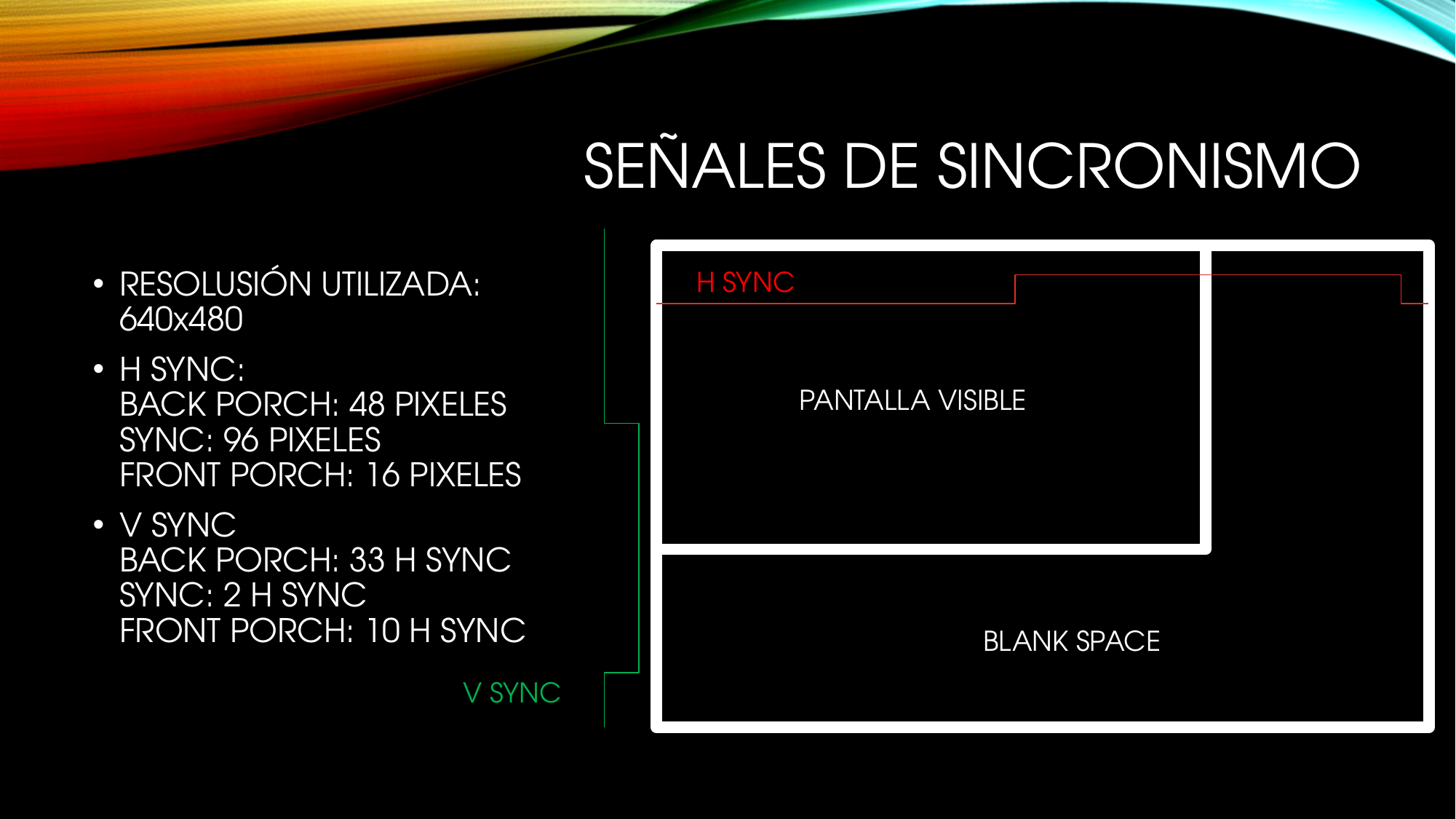

# SEÑALES DE SINCRONISMO

H SYNC
RESOLUSIÓN UTILIZADA: 640x480
H SYNC:
BACK PORCH: 48 PIXELES
SYNC: 96 PIXELES
FRONT PORCH: 16 PIXELES
V SYNC
BACK PORCH: 33 H SYNC
SYNC: 2 H SYNC
FRONT PORCH: 10 H SYNC

PANTALLA VISIBLE
BLANK SPACE
V SYNC